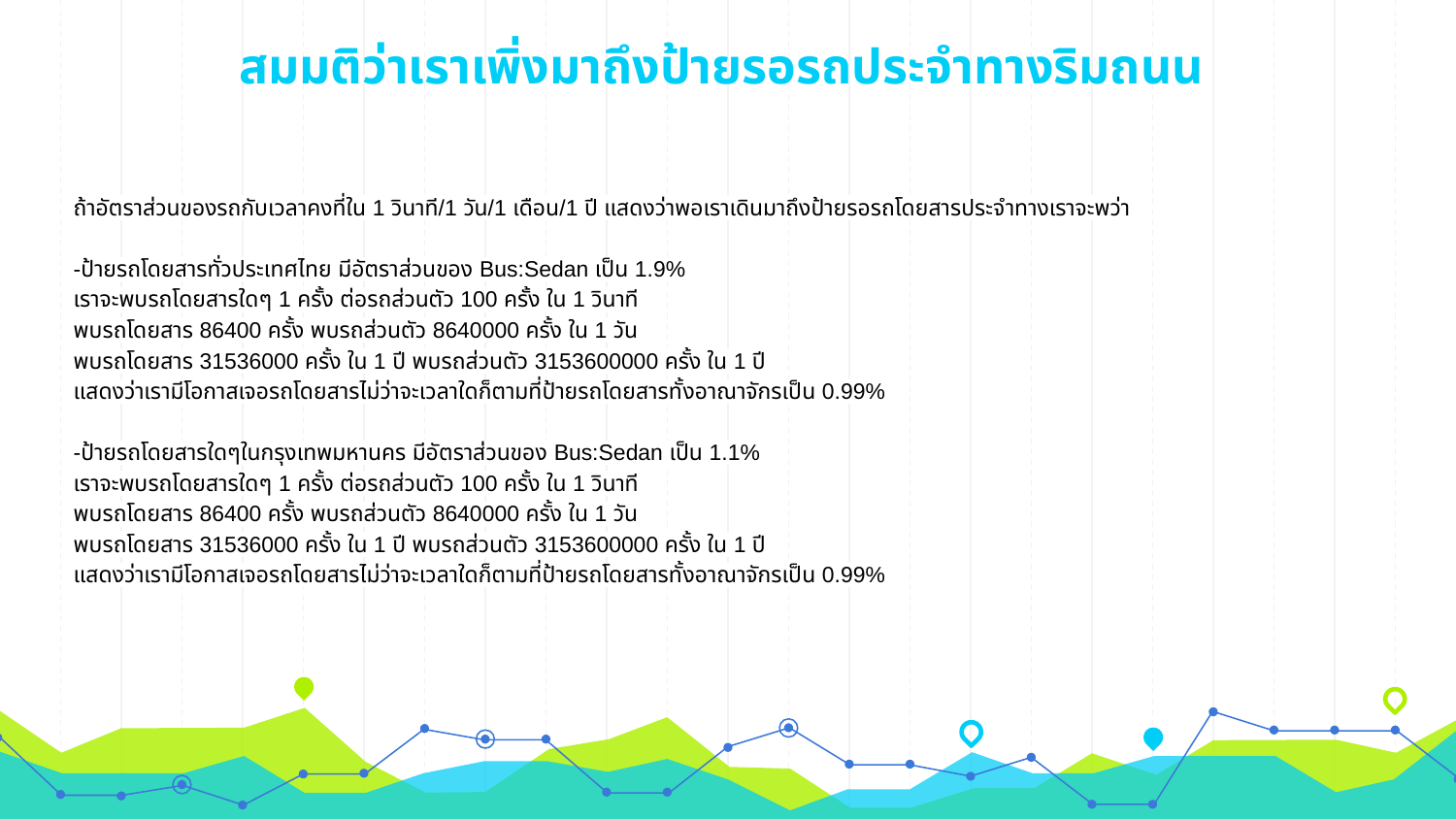

สมมติว่าเราเพิ่งมาถึงป้ายรอรถประจำทางริมถนน
ถ้าอัตราส่วนของรถกับเวลาคงที่ใน 1 วินาที/1 วัน/1 เดือน/1 ปี แสดงว่าพอเราเดินมาถึงป้ายรอรถโดยสารประจำทางเราจะพว่า

-ป้ายรถโดยสารทั่วประเทศไทย มีอัตราส่วนของ Bus:Sedan เป็น 1.9%
เราจะพบรถโดยสารใดๆ 1 ครั้ง ต่อรถส่วนตัว 100 ครั้ง ใน 1 วินาที
พบรถโดยสาร 86400 ครั้ง พบรถส่วนตัว 8640000 ครั้ง ใน 1 วัน
พบรถโดยสาร 31536000 ครั้ง ใน 1 ปี พบรถส่วนตัว 3153600000 ครั้ง ใน 1 ปี
แสดงว่าเรามีโอกาสเจอรถโดยสารไม่ว่าจะเวลาใดก็ตามที่ป้ายรถโดยสารทั้งอาณาจักรเป็น 0.99%

-ป้ายรถโดยสารใดๆในกรุงเทพมหานคร มีอัตราส่วนของ Bus:Sedan เป็น 1.1%
เราจะพบรถโดยสารใดๆ 1 ครั้ง ต่อรถส่วนตัว 100 ครั้ง ใน 1 วินาที
พบรถโดยสาร 86400 ครั้ง พบรถส่วนตัว 8640000 ครั้ง ใน 1 วัน
พบรถโดยสาร 31536000 ครั้ง ใน 1 ปี พบรถส่วนตัว 3153600000 ครั้ง ใน 1 ปี
แสดงว่าเรามีโอกาสเจอรถโดยสารไม่ว่าจะเวลาใดก็ตามที่ป้ายรถโดยสารทั้งอาณาจักรเป็น 0.99%